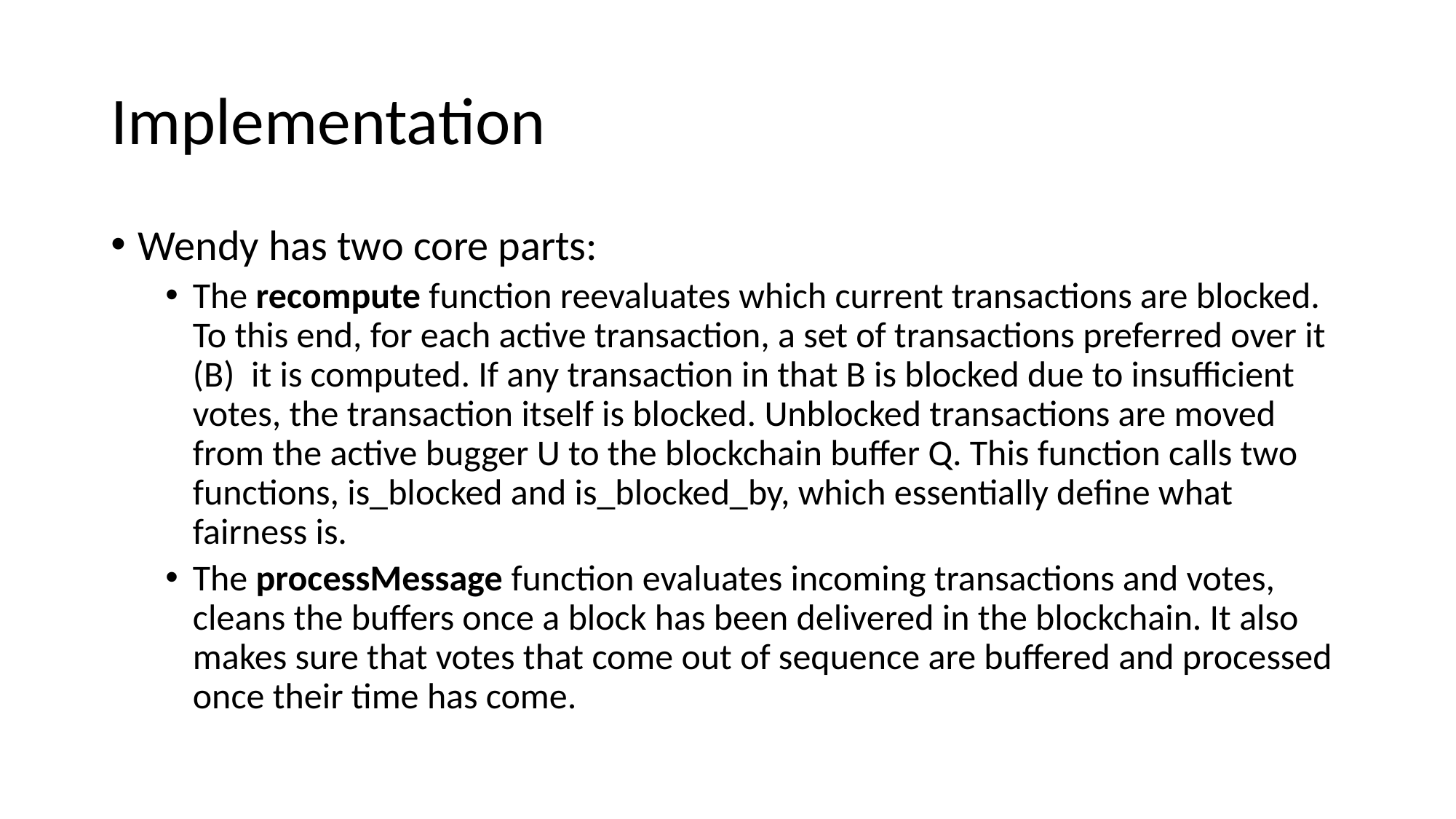

# Implementation
Wendy has two core parts:
The recompute function reevaluates which current transactions are blocked. To this end, for each active transaction, a set of transactions preferred over it (B)  it is computed. If any transaction in that B is blocked due to insufficient votes, the transaction itself is blocked. Unblocked transactions are moved from the active bugger U to the blockchain buffer Q. This function calls two functions, is_blocked and is_blocked_by, which essentially define what fairness is.
The processMessage function evaluates incoming transactions and votes, cleans the buffers once a block has been delivered in the blockchain. It also makes sure that votes that come out of sequence are buffered and processed once their time has come.